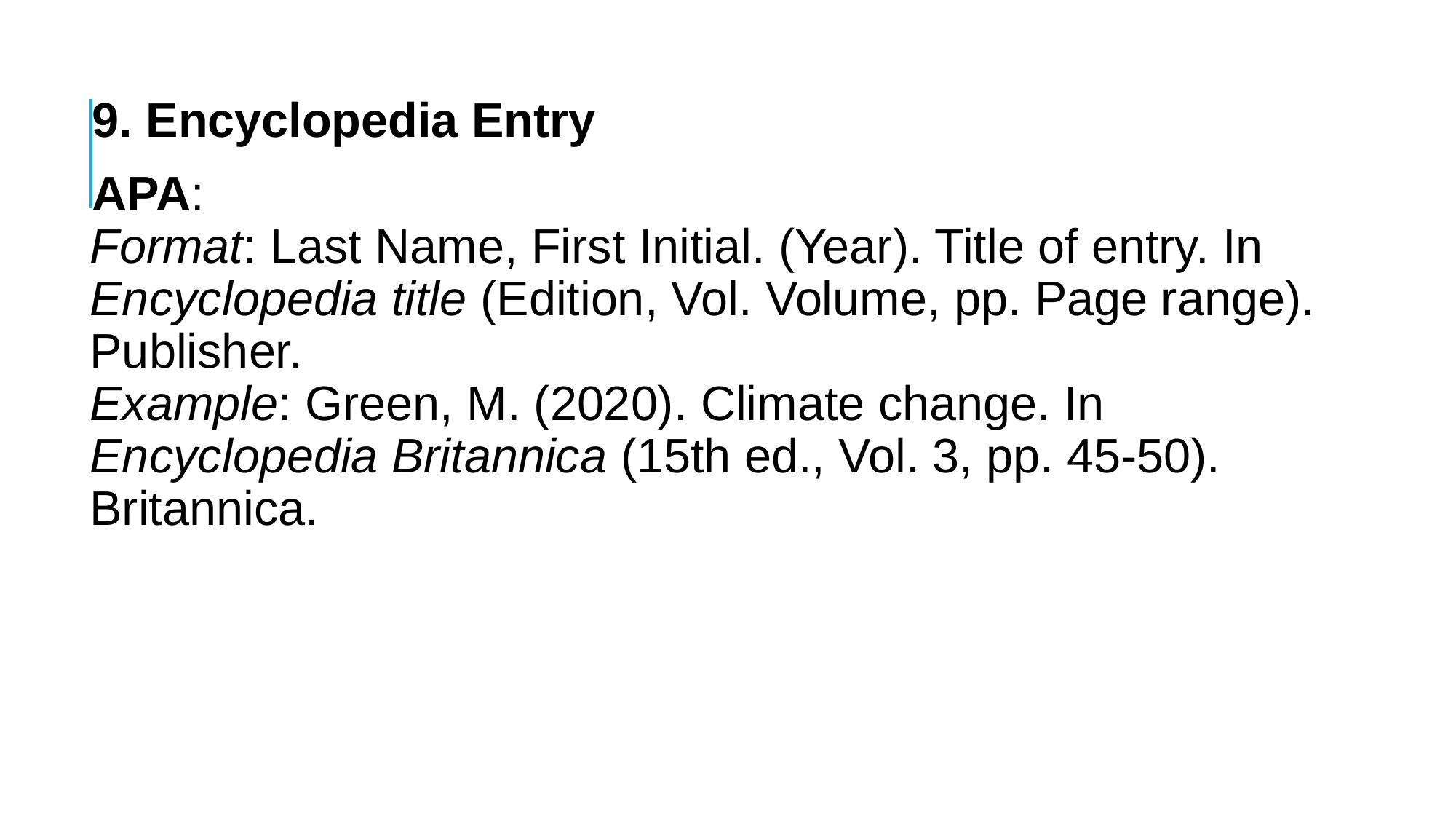

#
9. Encyclopedia Entry
APA:
Format: Last Name, First Initial. (Year). Title of entry. In Encyclopedia title (Edition, Vol. Volume, pp. Page range). Publisher.
Example: Green, M. (2020). Climate change. In Encyclopedia Britannica (15th ed., Vol. 3, pp. 45-50). Britannica.